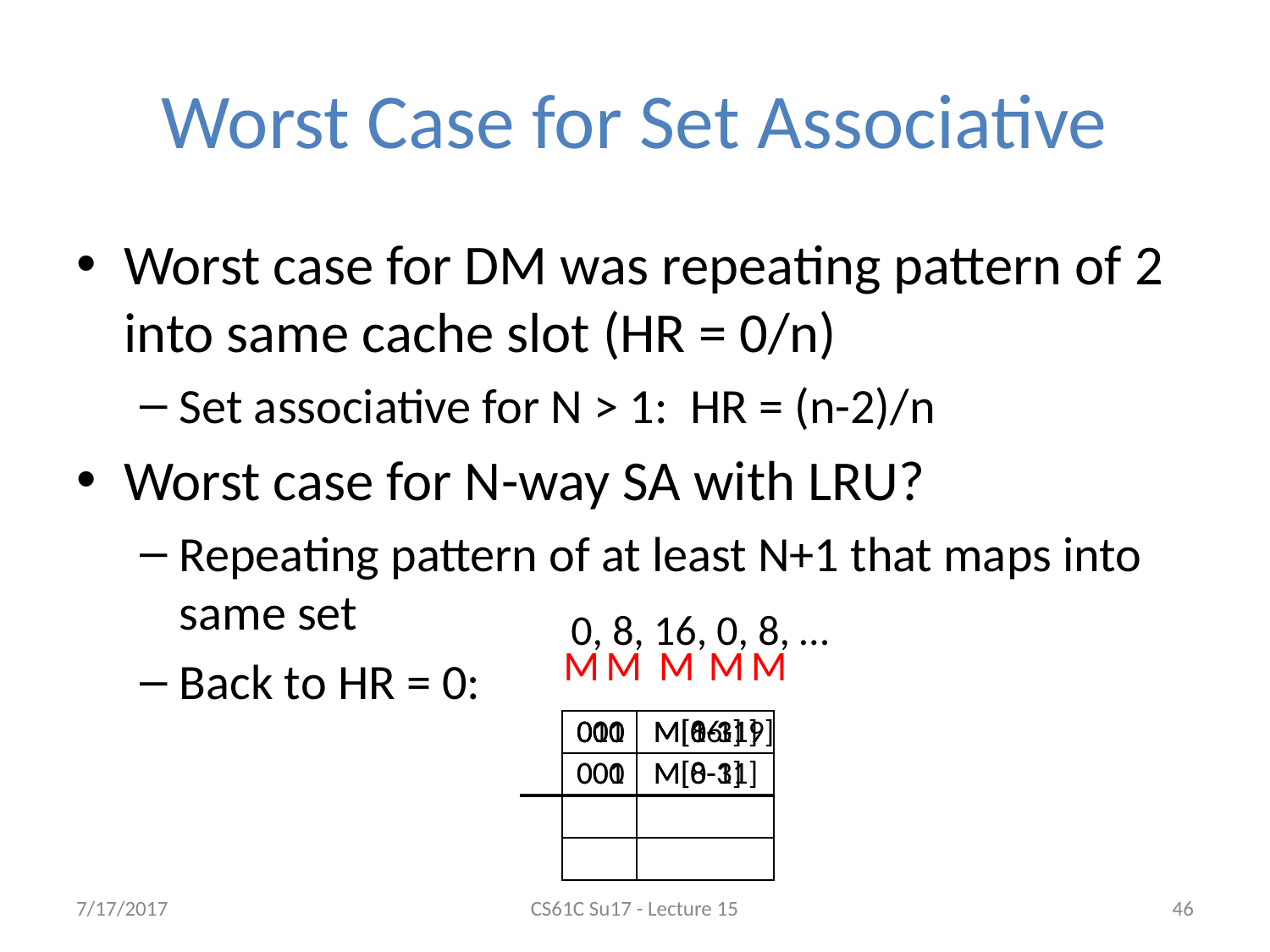

# Worst Case for Set Associative
Worst case for DM was repeating pattern of 2 into same cache slot (HR = 0/n)
Set associative for N > 1:  HR = (n-2)/n
Worst case for N-way SA with LRU?
Repeating pattern of at least N+1 that maps into same set
Back to HR = 0:
0, 8, 16, 0, 8, …
M
M
M
M
M
001    M[8-11]
010    M[16-19]
000    M[0-3]

001    M[8-11]
000    M[0-3]
7/17/2017
CS61C Su17 - Lecture 15
46